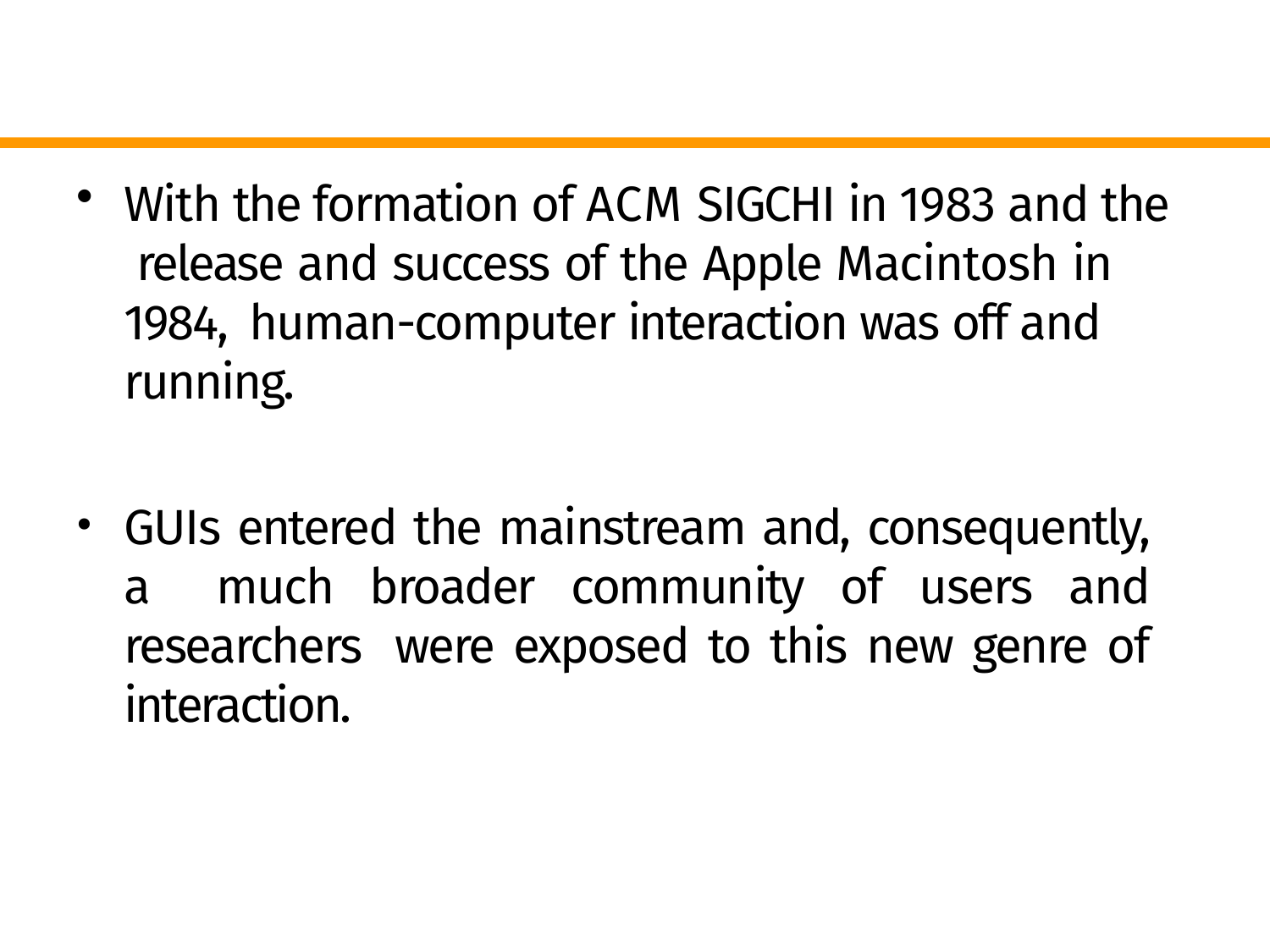

With the formation of ACM SIGCHI in 1983 and the  release and success of the Apple Macintosh in 1984,  human-computer interaction was off and running.

GUIs entered the mainstream and, consequently, a  much broader community of users and researchers  were exposed to this new genre of interaction.